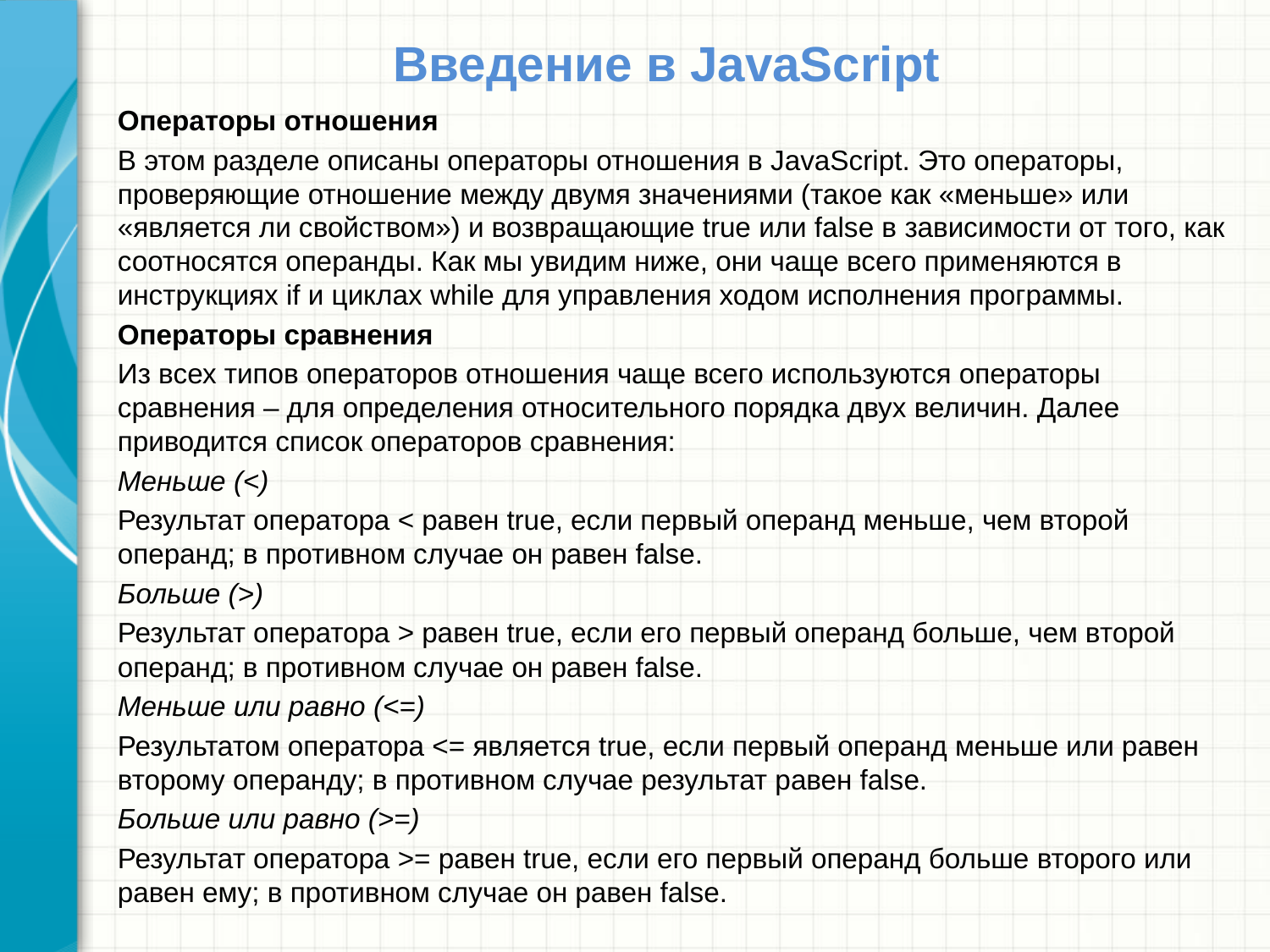

# Введение в JavaScript
Операторы отношения
В этом разделе описаны операторы отношения в JavaScript. Это операторы, проверяющие отношение между двумя значениями (такое как «меньше» или «является ли свойством») и возвращающие true или false в зависимости от того, как соотносятся операнды. Как мы увидим ниже, они чаще всего применяются в инструкциях if и циклах while для управления ходом исполнения программы.
Операторы сравнения
Из всех типов операторов отношения чаще всего используются операторы сравнения – для определения относительного порядка двух величин. Далее приводится список операторов сравнения:
Меньше (<)
Результат оператора < равен true, если первый операнд меньше, чем второй операнд; в противном случае он равен false.
Больше (>)
Результат оператора > равен true, если его первый операнд больше, чем второй операнд; в противном случае он равен false.
Меньше или равно (<=)
Результатом оператора <= является true, если первый операнд меньше или равен второму операнду; в противном случае результат равен false.
Больше или равно (>=)
Результат оператора >= равен true, если его первый операнд больше второго или равен ему; в противном случае он равен false.